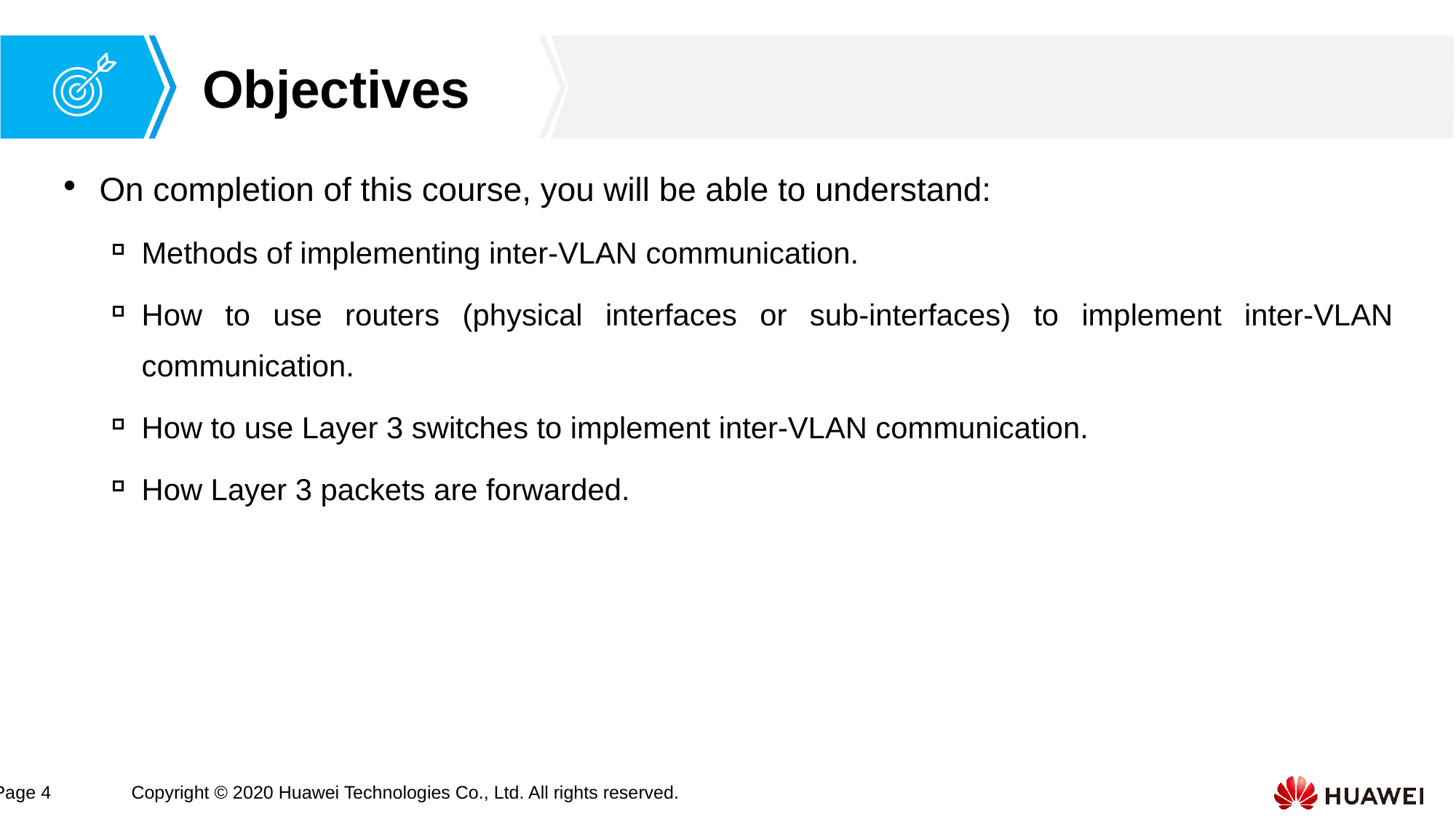

On completion of this course, you will be able to understand:
Methods of implementing inter-VLAN communication.
How to use routers (physical interfaces or sub-interfaces) to implement inter-VLAN communication.
How to use Layer 3 switches to implement inter-VLAN communication.
How Layer 3 packets are forwarded.